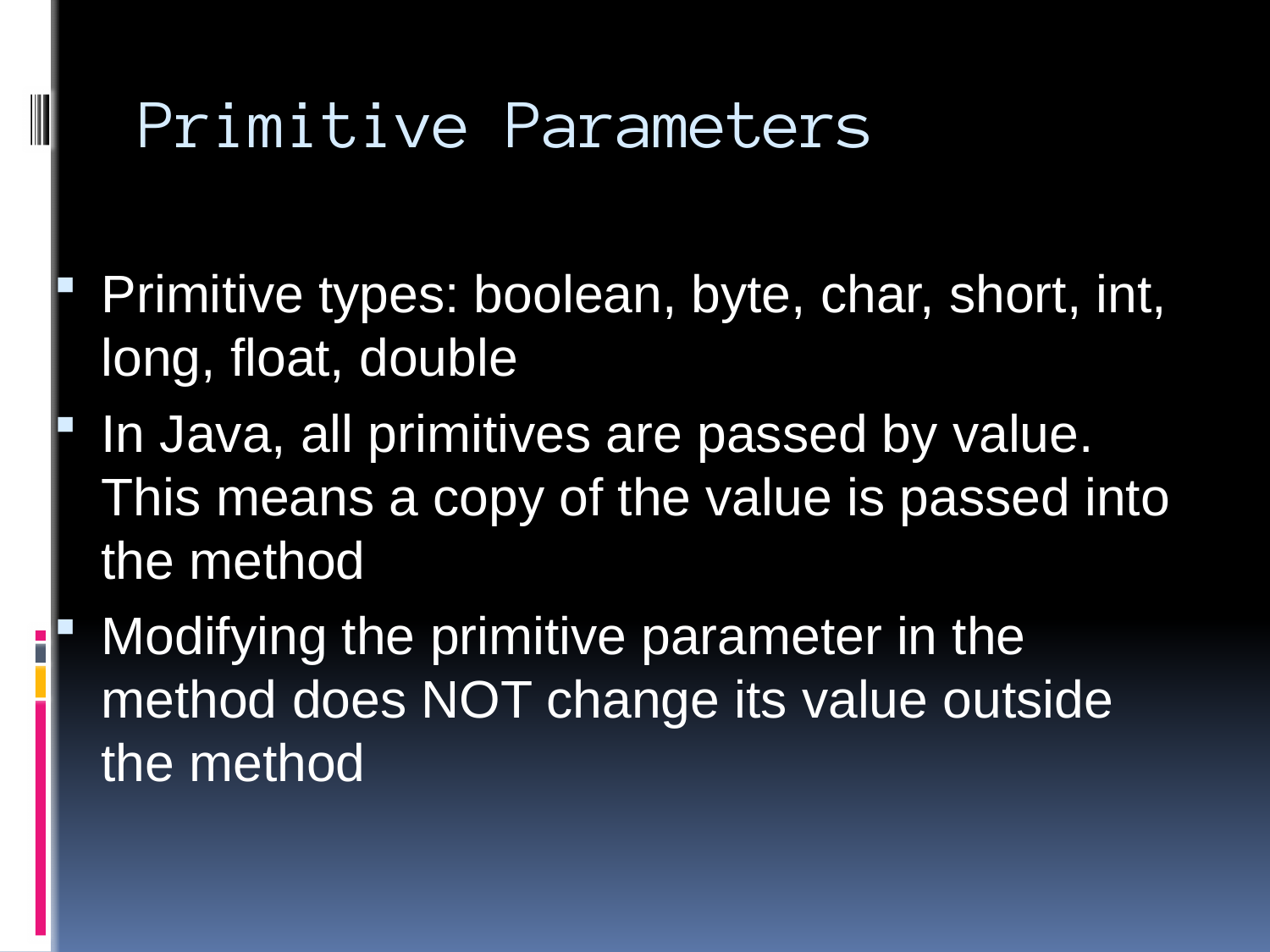

# Primitive Parameters
Primitive types: boolean, byte, char, short, int, long, float, double
In Java, all primitives are passed by value.  This means a copy of the value is passed into the method
Modifying the primitive parameter in the method does NOT change its value outside the method